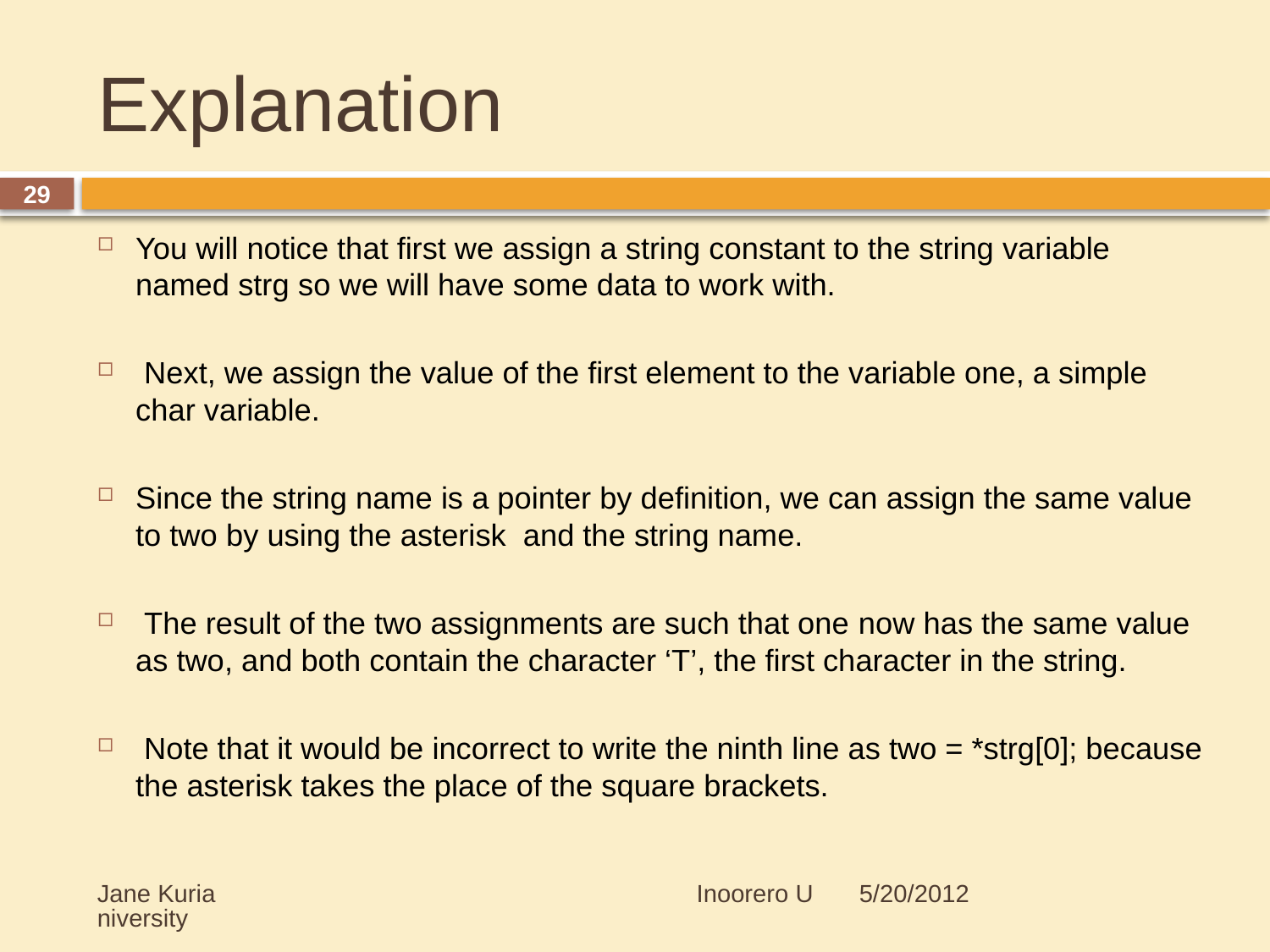

# Explanation
29
You will notice that first we assign a string constant to the string variable named strg so we will have some data to work with.

 Next, we assign the value of the first element to the variable one, a simple char variable.

Since the string name is a pointer by definition, we can assign the same value to two by using the asterisk  and the string name.

 The result of the two assignments are such that one now has the same value as two, and both contain the character ‘T’, the first character in the string.

 Note that it would be incorrect to write the ninth line as two = *strg[0]; because the asterisk takes the place of the square brackets.

Jane Kuria                                                                     Inoorero University
5/20/2012